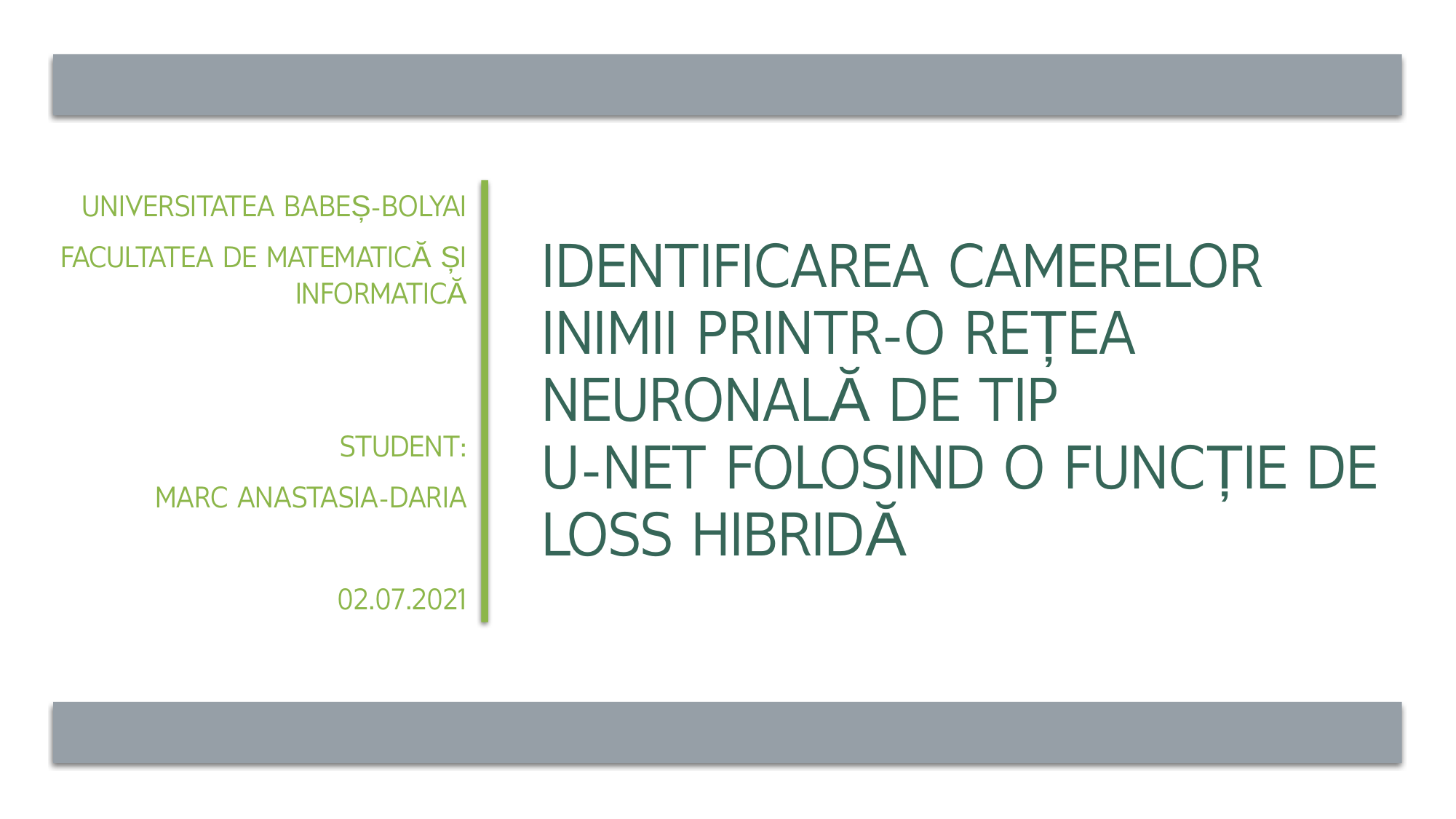

Universitatea Babeș-bolyai
Facultatea de matematică și informatică

student:
Marc anastasia-daria

02.07.2021
# Identificarea camerelor inimii printr-o rețea neuronală de tip u-net folosind o funcție de loss hibridă